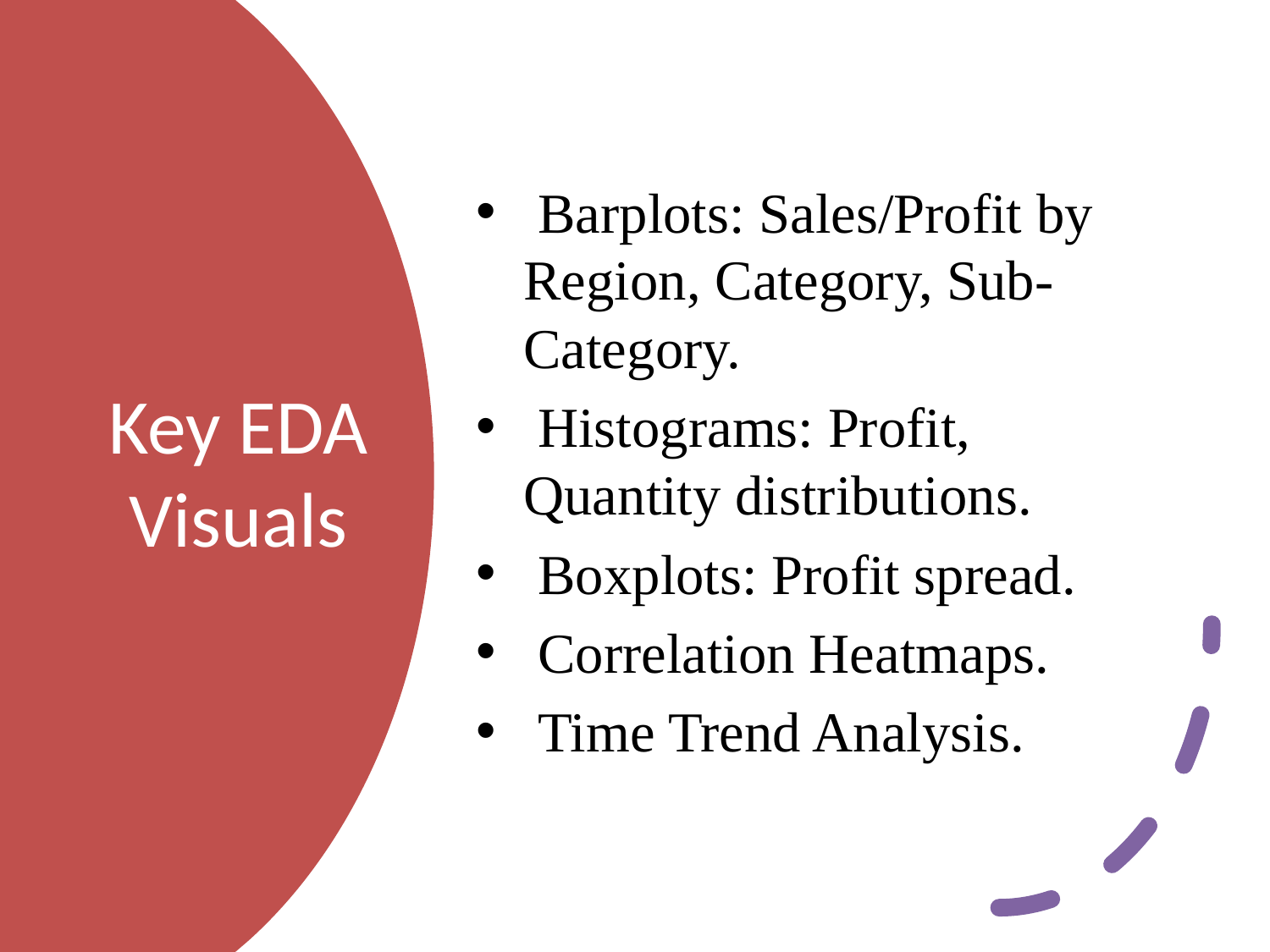

Barplots: Sales/Profit by Region, Category, Sub-Category.
 Histograms: Profit, Quantity distributions.
 Boxplots: Profit spread.
 Correlation Heatmaps.
 Time Trend Analysis.
# Key EDA Visuals